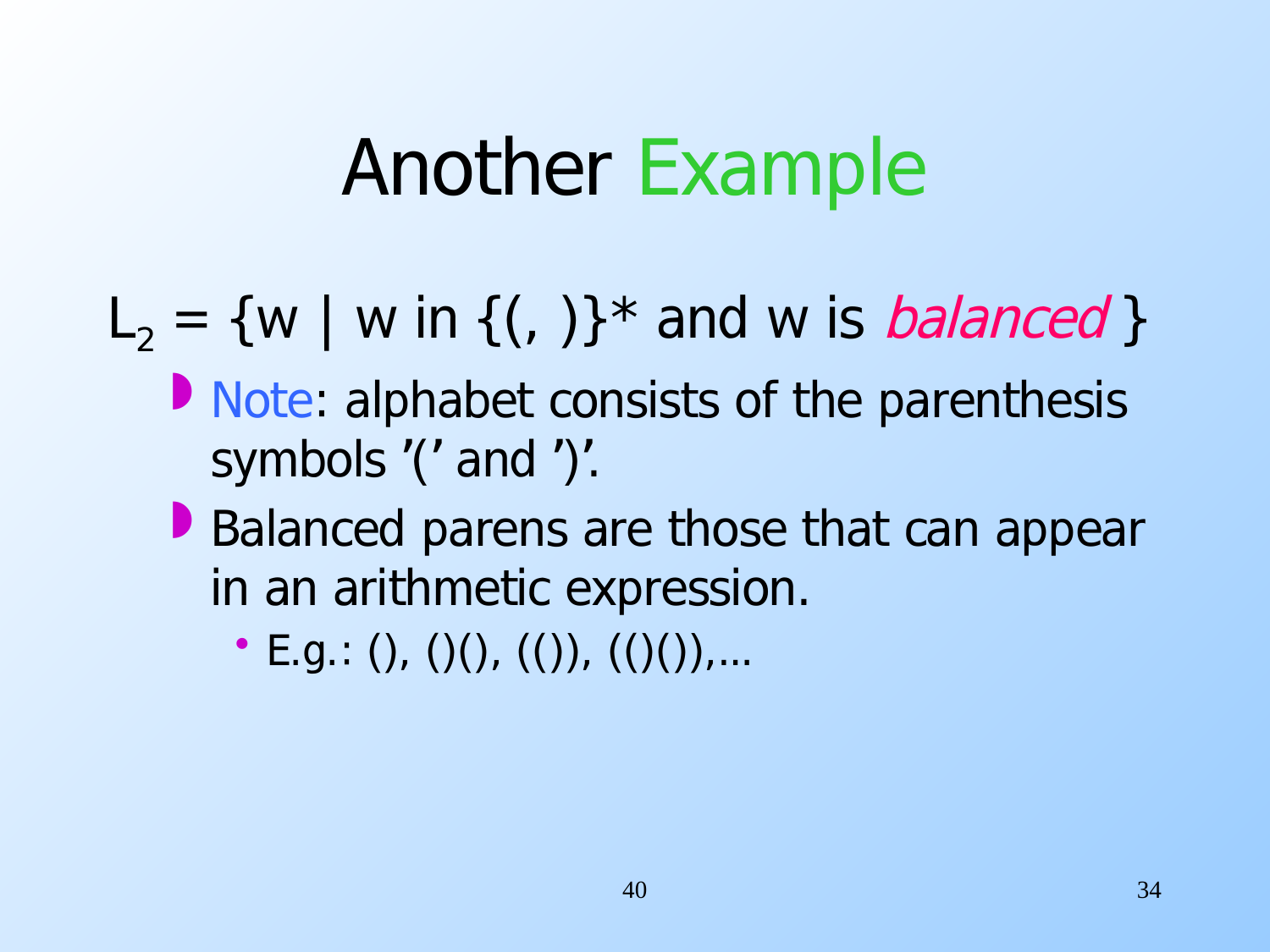

# Another Example
L2 = {w | w in {(, )}* and w is balanced }
Note: alphabet consists of the parenthesis symbols ’(’ and ’)’.
Balanced parens are those that can appear in an arithmetic expression.
E.g.: (), ()(), (()), (()()),…
40
34